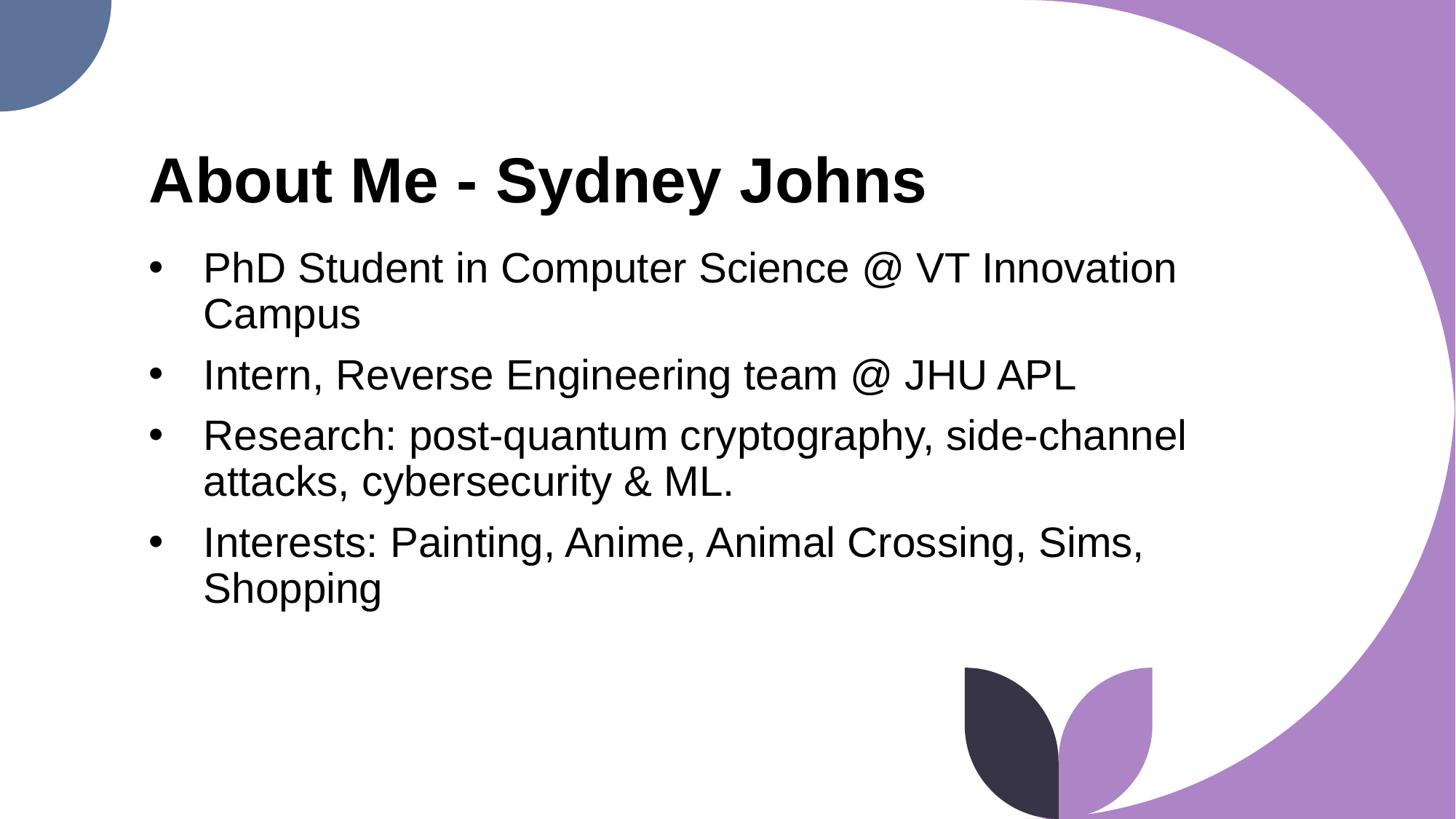

# About Me - Sydney Johns
PhD Student in Computer Science @ VT Innovation Campus
Intern, Reverse Engineering team @ JHU APL
Research: post-quantum cryptography, side-channel attacks, cybersecurity & ML.
Interests: Painting, Anime, Animal Crossing, Sims, Shopping